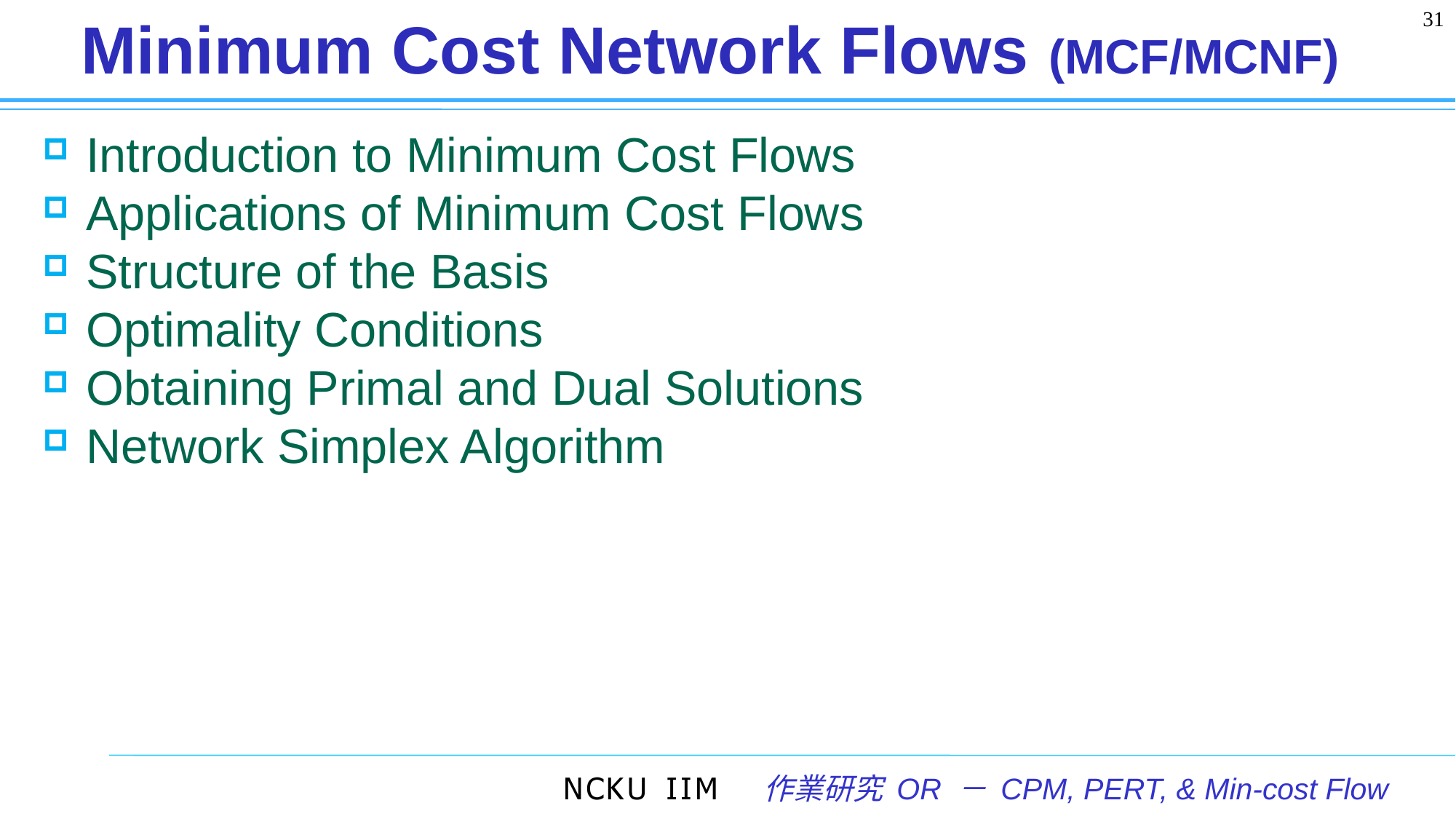

31
# Minimum Cost Network Flows (MCF/MCNF)
Introduction to Minimum Cost Flows
Applications of Minimum Cost Flows
Structure of the Basis
Optimality Conditions
Obtaining Primal and Dual Solutions
Network Simplex Algorithm